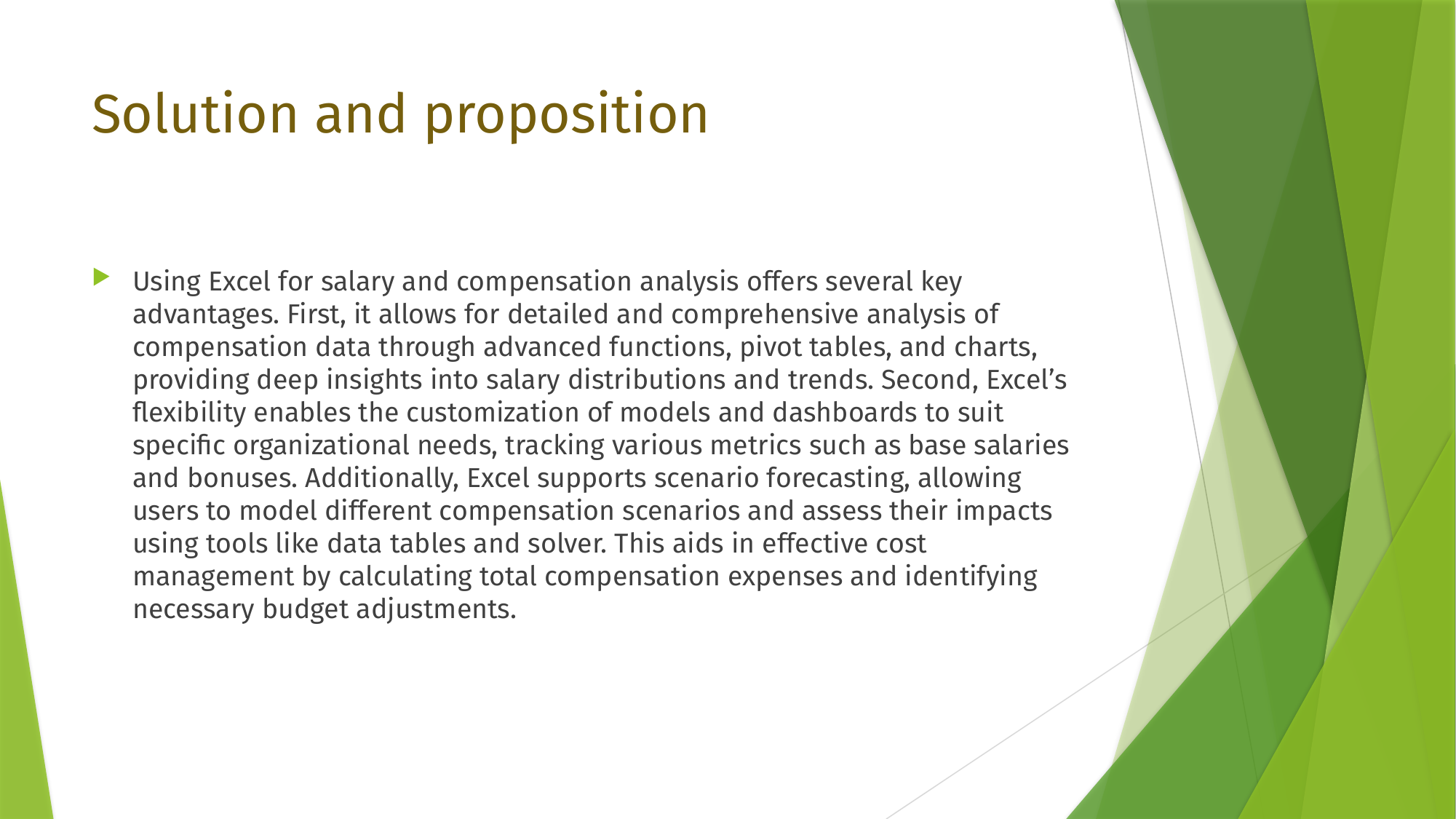

# Solution and proposition
Using Excel for salary and compensation analysis offers several key advantages. First, it allows for detailed and comprehensive analysis of compensation data through advanced functions, pivot tables, and charts, providing deep insights into salary distributions and trends. Second, Excel’s flexibility enables the customization of models and dashboards to suit specific organizational needs, tracking various metrics such as base salaries and bonuses. Additionally, Excel supports scenario forecasting, allowing users to model different compensation scenarios and assess their impacts using tools like data tables and solver. This aids in effective cost management by calculating total compensation expenses and identifying necessary budget adjustments.